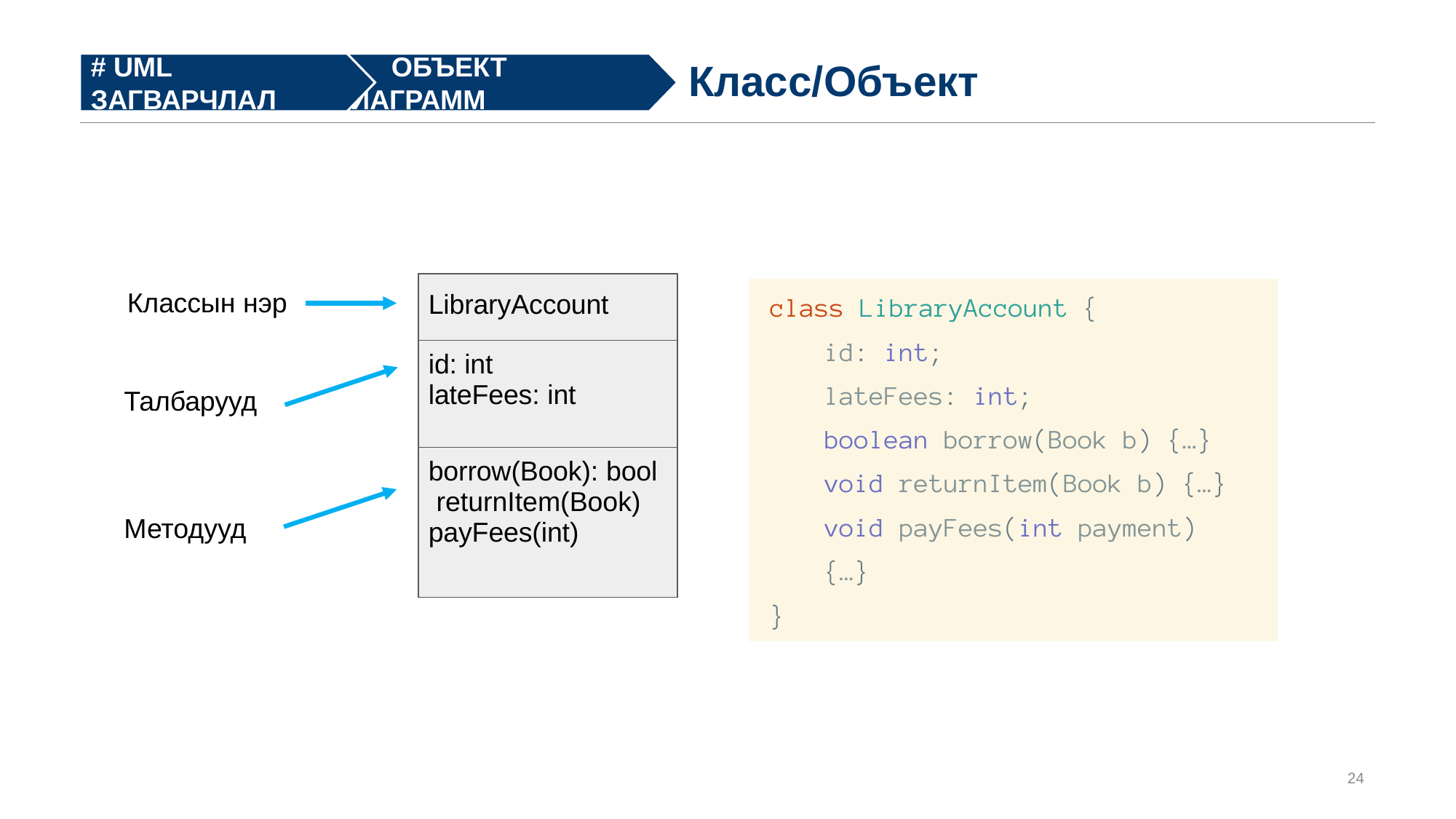

Класс/Объект
# UML ЗАГВАРЧЛАЛ
#      ОБЪЕКТ ДИАГРАММ
| LibraryAccount |
| --- |
| id: int lateFees: int |
| borrow(Book): bool returnItem(Book) payFees(int) |
class LibraryAccount {
id: int;  lateFees: int;
boolean borrow(Book b) {…}  void returnItem(Book b) {…}  void payFees(int payment) {…}
}
Классын нэр
Талбарууд
Методууд
24